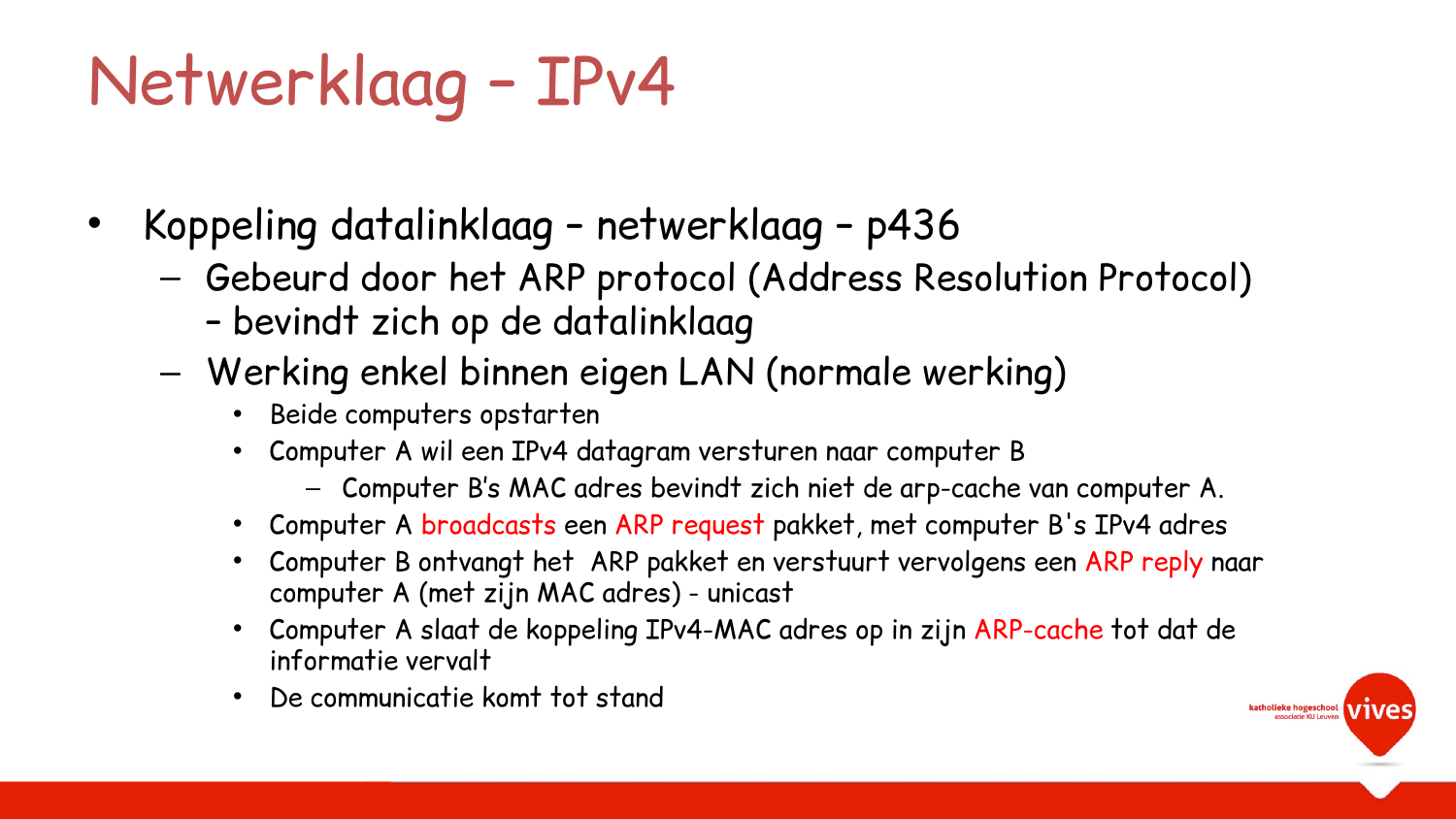

# Netwerklaag – IPv4
Koppeling datalinklaag – netwerklaag – p436
Gebeurd door het ARP protocol (Address Resolution Protocol)
– bevindt zich op de datalinklaag
Werking enkel binnen eigen LAN (normale werking)
Beide computers opstarten
Computer A wil een IPv4 datagram versturen naar computer B
Computer B’s MAC adres bevindt zich niet de arp-cache van computer A.
Computer A broadcasts een ARP request pakket, met computer B's IPv4 adres
Computer B ontvangt het  ARP pakket en verstuurt vervolgens een ARP reply naar computer A (met zijn MAC adres) - unicast
Computer A slaat de koppeling IPv4-MAC adres op in zijn ARP-cache tot dat de informatie vervalt
De communicatie komt tot stand